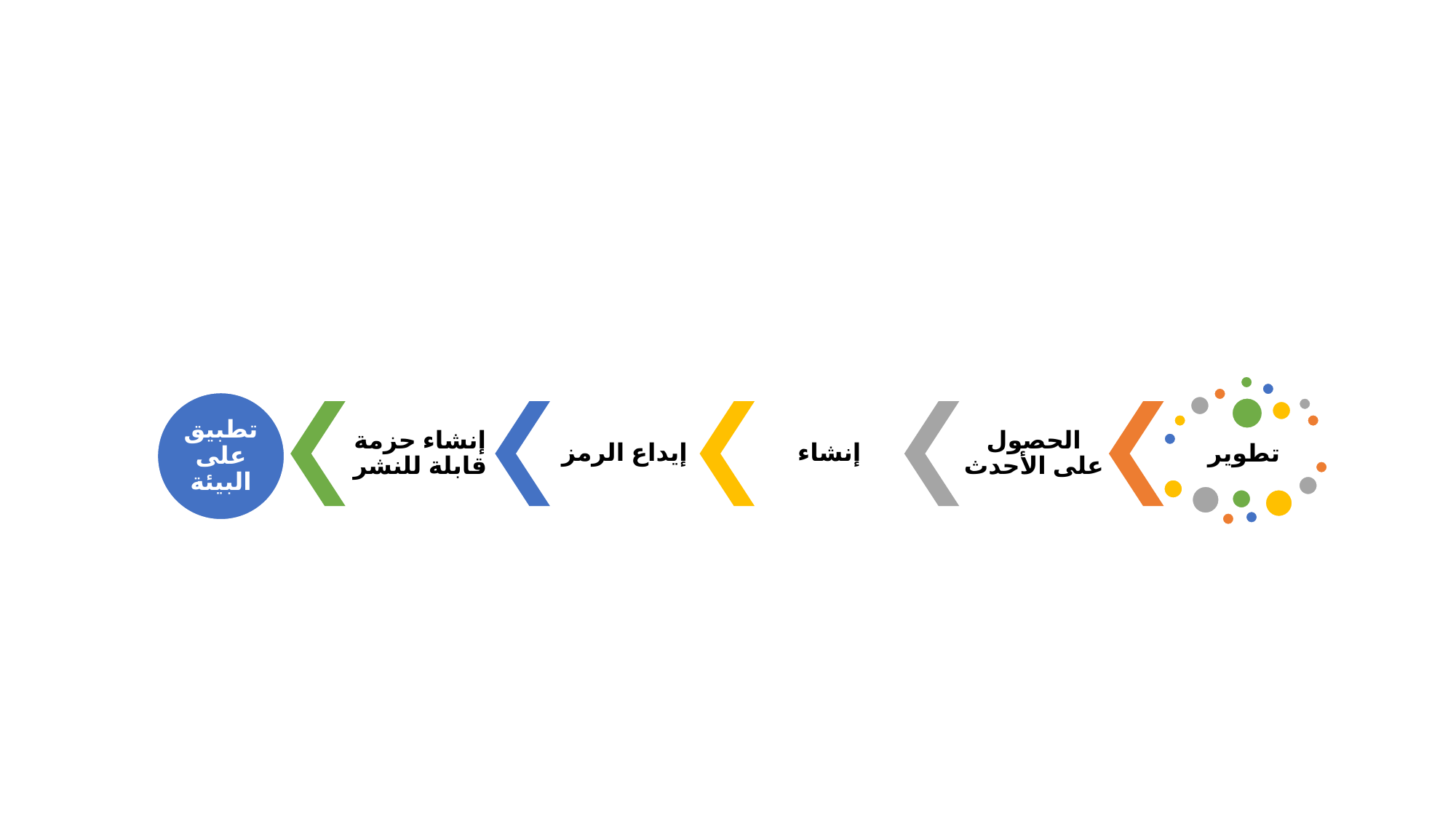

تطبيق على البيئة

الحصول على الأحدث
إنشاء
إيداع الرمز
إنشاء حزمة قابلة للنشر

تطوير